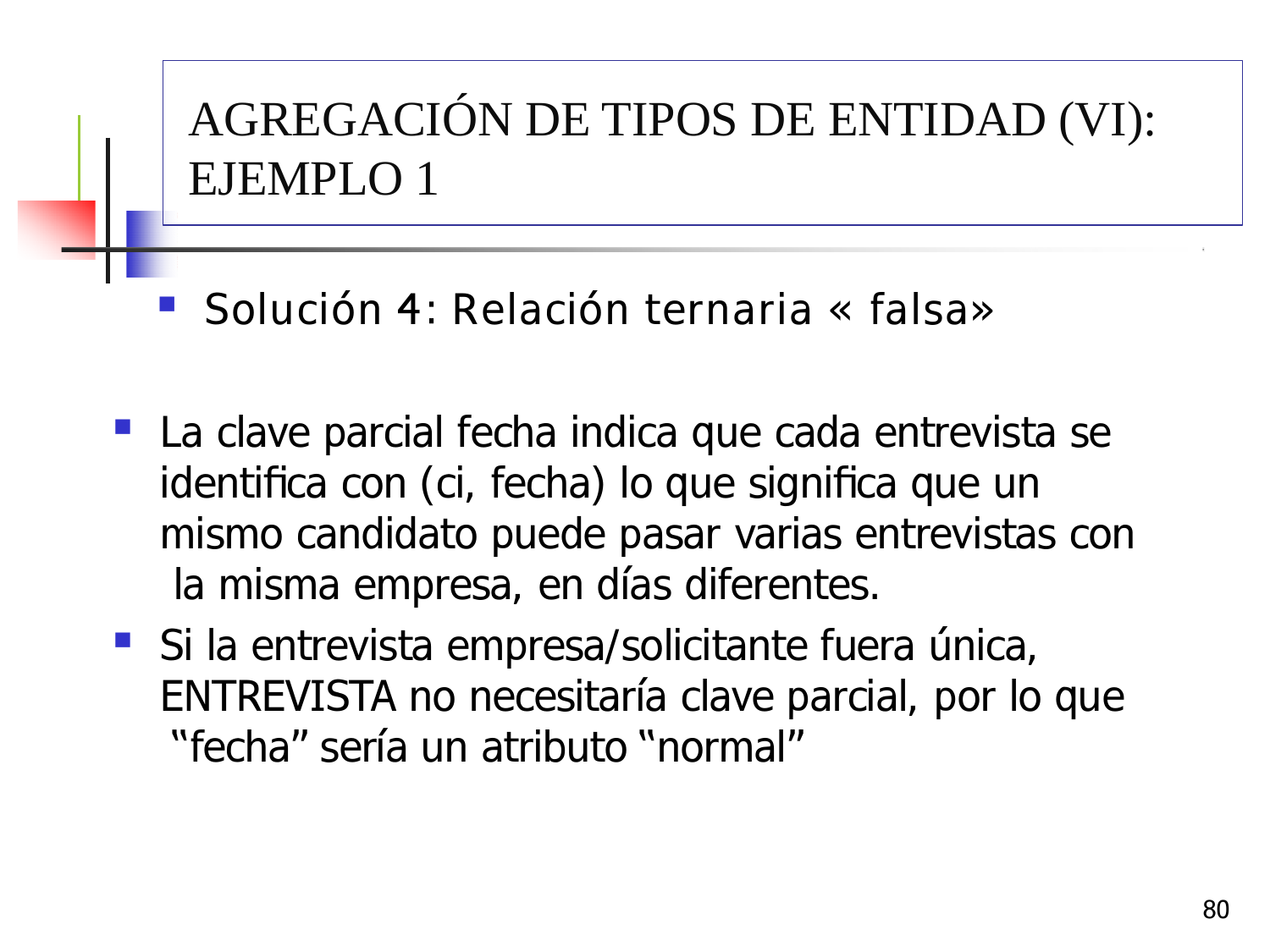

# Agregación de tipos de entidad (vi): Ejemplo 1

Solución 4: Relación ternaria « falsa»

La clave parcial fecha indica que cada entrevista se  identifica con (ci, fecha) lo que significa que un  mismo candidato puede pasar varias entrevistas con  la misma empresa, en días diferentes.
Si la entrevista empresa/solicitante fuera única,  ENTREVISTA no necesitaría clave parcial, por lo que  “fecha” sería un atributo “normal”
80